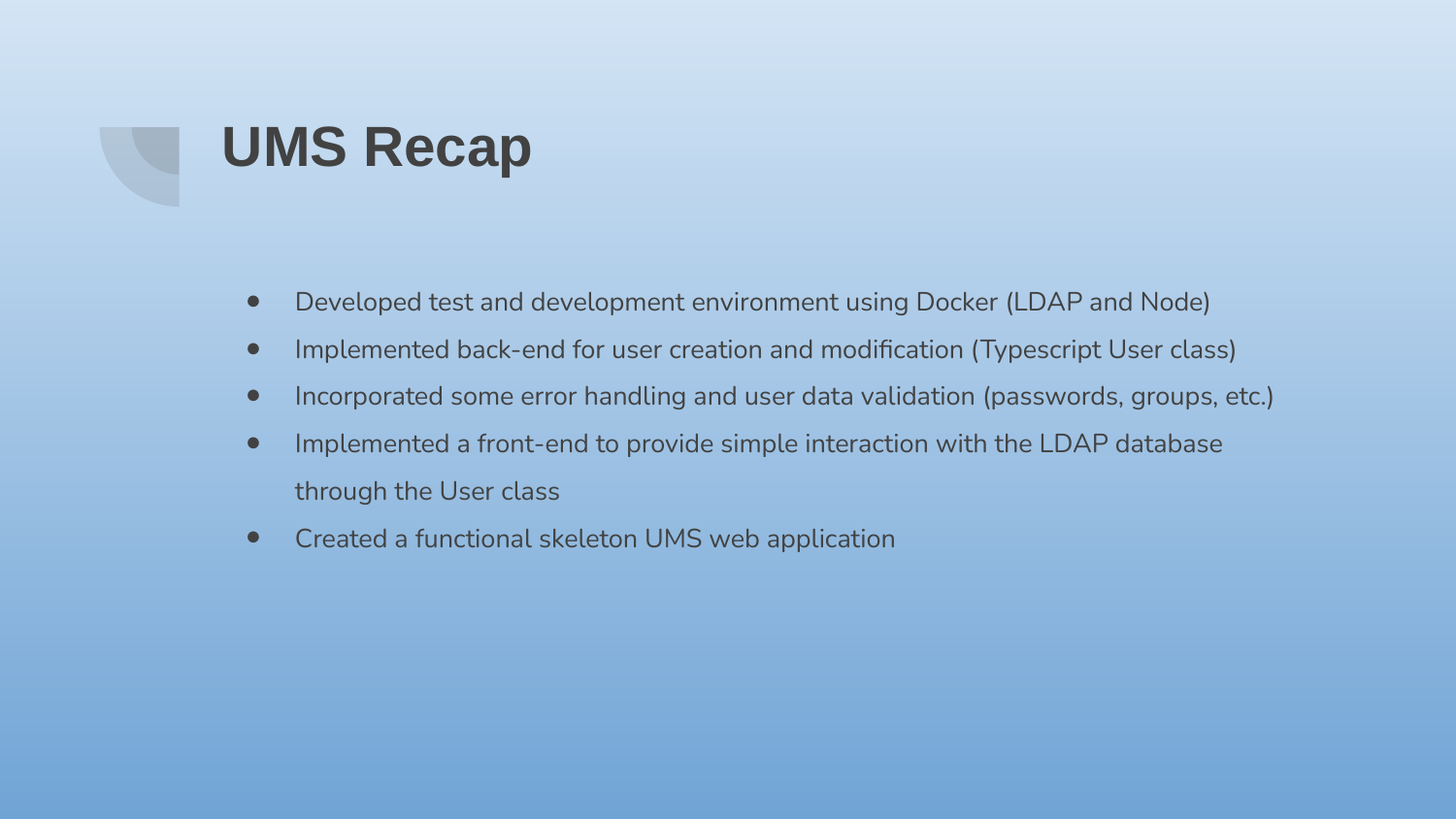

# UMS Recap
Developed test and development environment using Docker (LDAP and Node)
Implemented back-end for user creation and modification (Typescript User class)
Incorporated some error handling and user data validation (passwords, groups, etc.)
Implemented a front-end to provide simple interaction with the LDAP database through the User class
Created a functional skeleton UMS web application